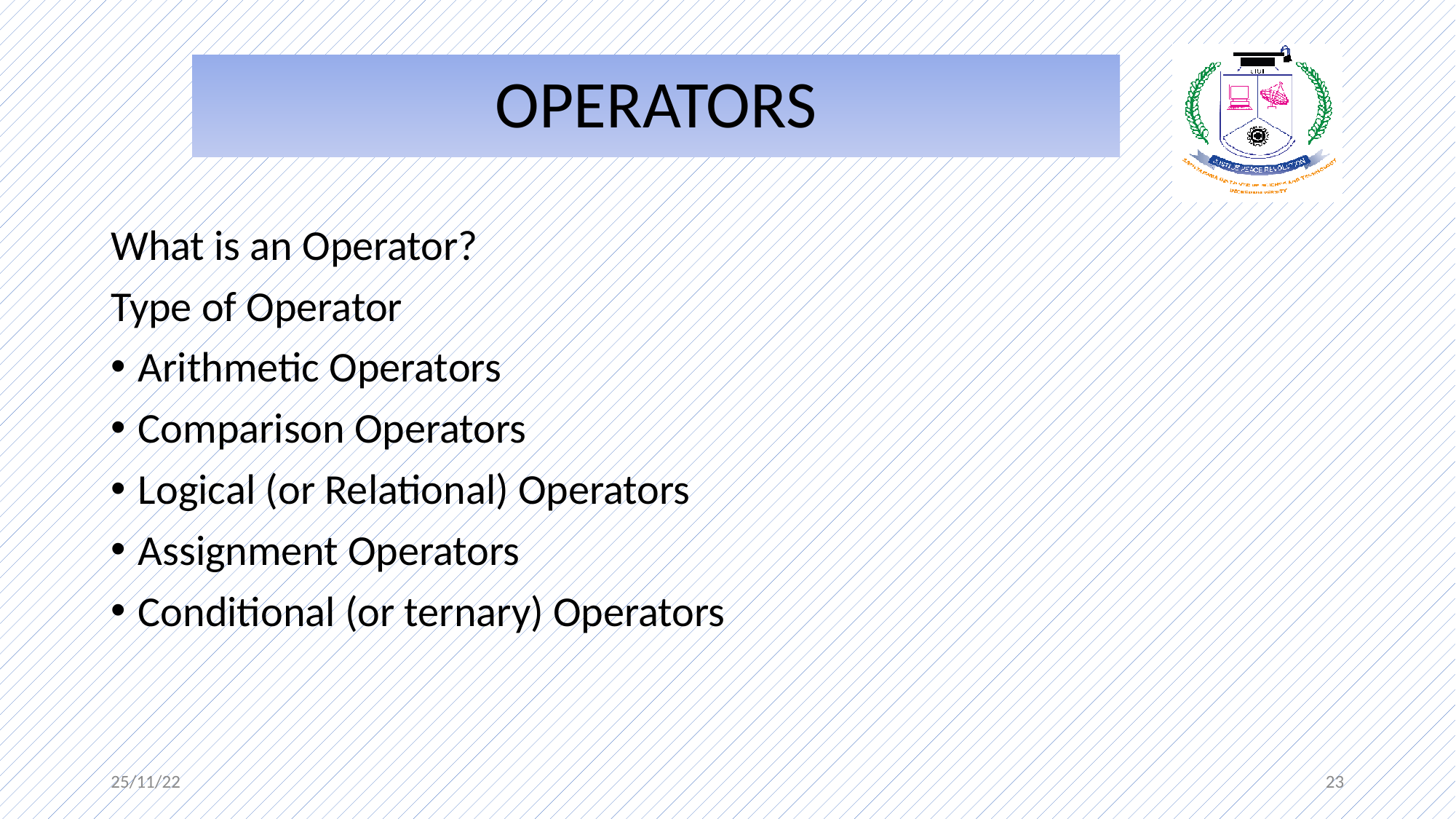

#
OPERATORS
What is an Operator?
Type of Operator
Arithmetic Operators
Comparison Operators
Logical (or Relational) Operators
Assignment Operators
Conditional (or ternary) Operators
25/11/22
23